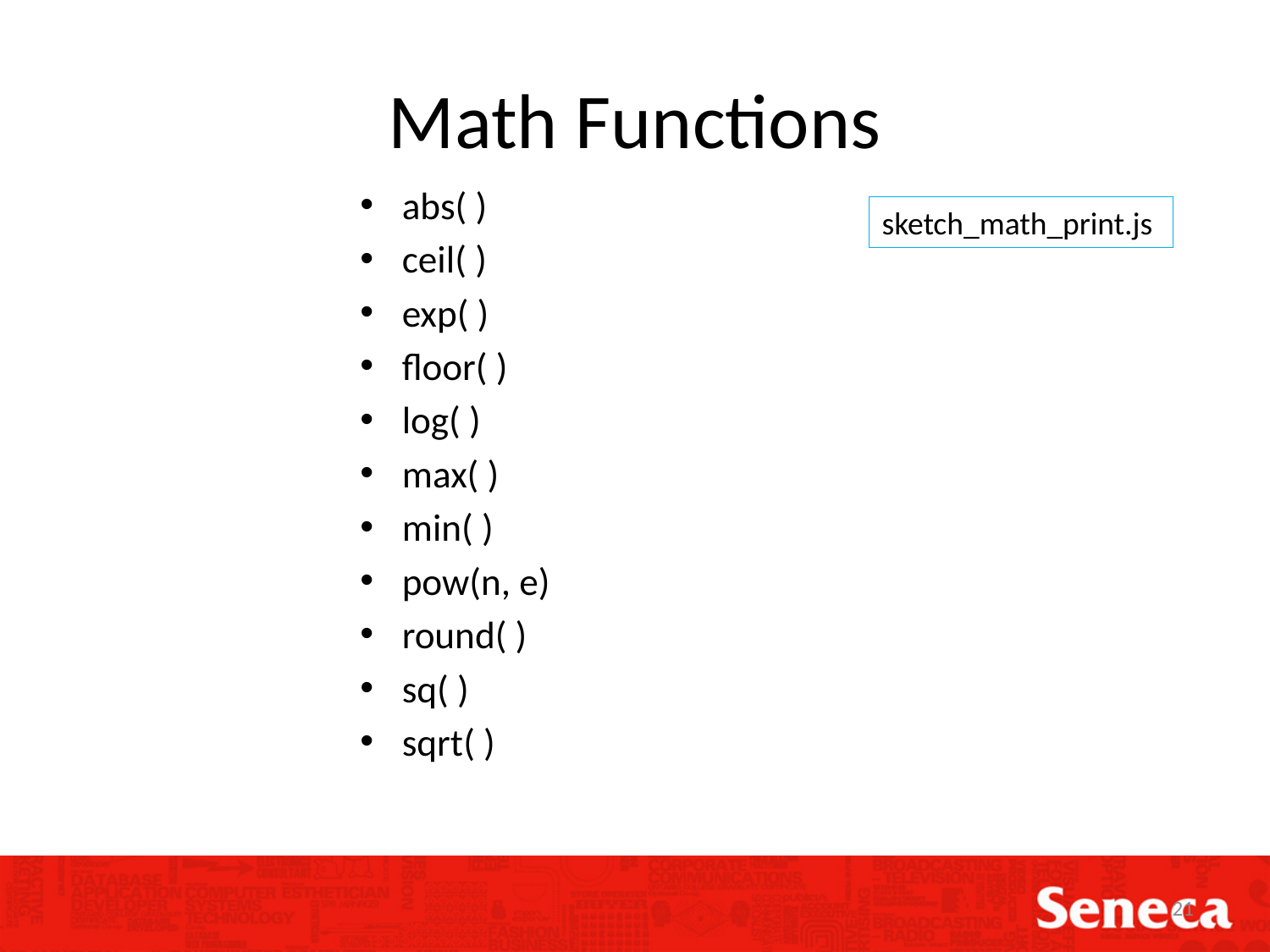

# Math Functions
abs( )
ceil( )
exp( )
floor( )
log( )
max( )
min( )
pow(n, e)
round( )
sq( )
sqrt( )
sketch_math_print.js
21